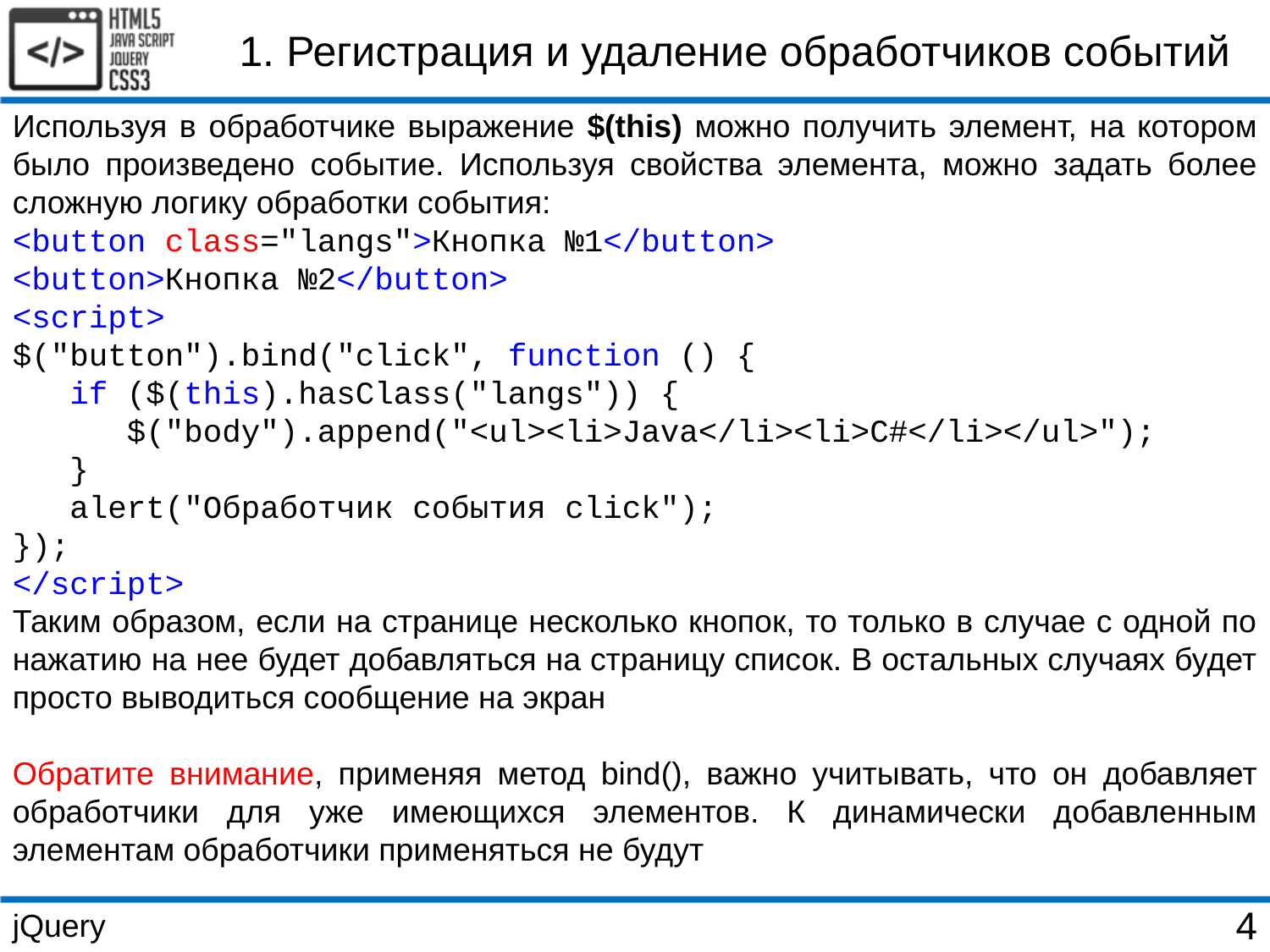

1. Регистрация и удаление обработчиков событий
Используя в обработчике выражение $(this) можно получить элемент, на котором было произведено событие. Используя свойства элемента, можно задать более сложную логику обработки события:
<button class="langs">Кнопка №1</button>
<button>Кнопка №2</button>
<script>
$("button").bind("click", function () {
   if ($(this).hasClass("langs")) {
      $("body").append("<ul><li>Java</li><li>C#</li></ul>");
   }
   alert("Обработчик события click");
});
</script>
Таким образом, если на странице несколько кнопок, то только в случае с одной по нажатию на нее будет добавляться на страницу список. В остальных случаях будет просто выводиться сообщение на экран

Обратите внимание, применяя метод bind(), важно учитывать, что он добавляет обработчики для уже имеющихся элементов. К динамически добавленным элементам обработчики применяться не будут
jQuery
4